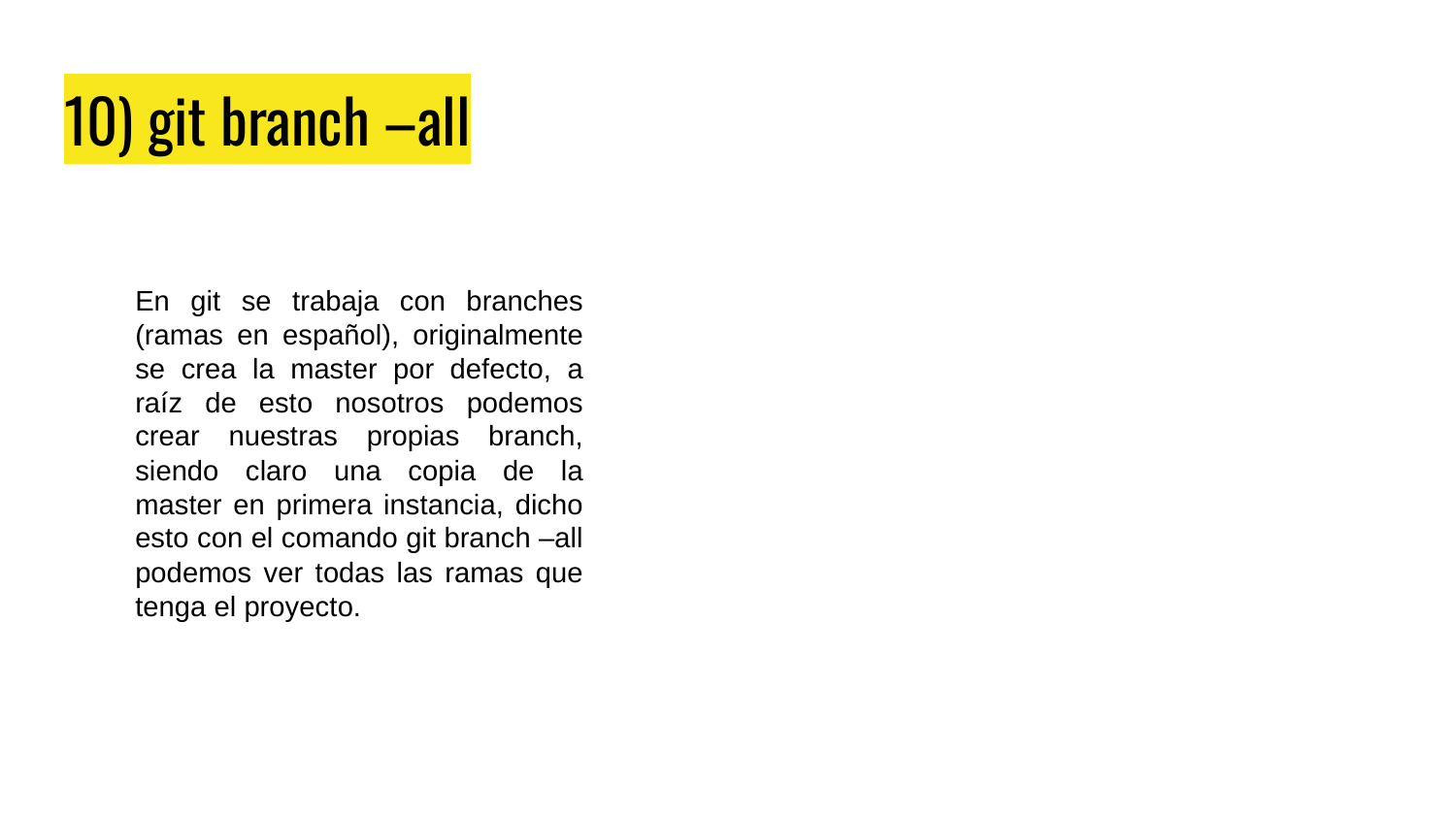

# 10) git branch –all
En git se trabaja con branches (ramas en español), originalmente se crea la master por defecto, a raíz de esto nosotros podemos crear nuestras propias branch, siendo claro una copia de la master en primera instancia, dicho esto con el comando git branch –all podemos ver todas las ramas que tenga el proyecto.